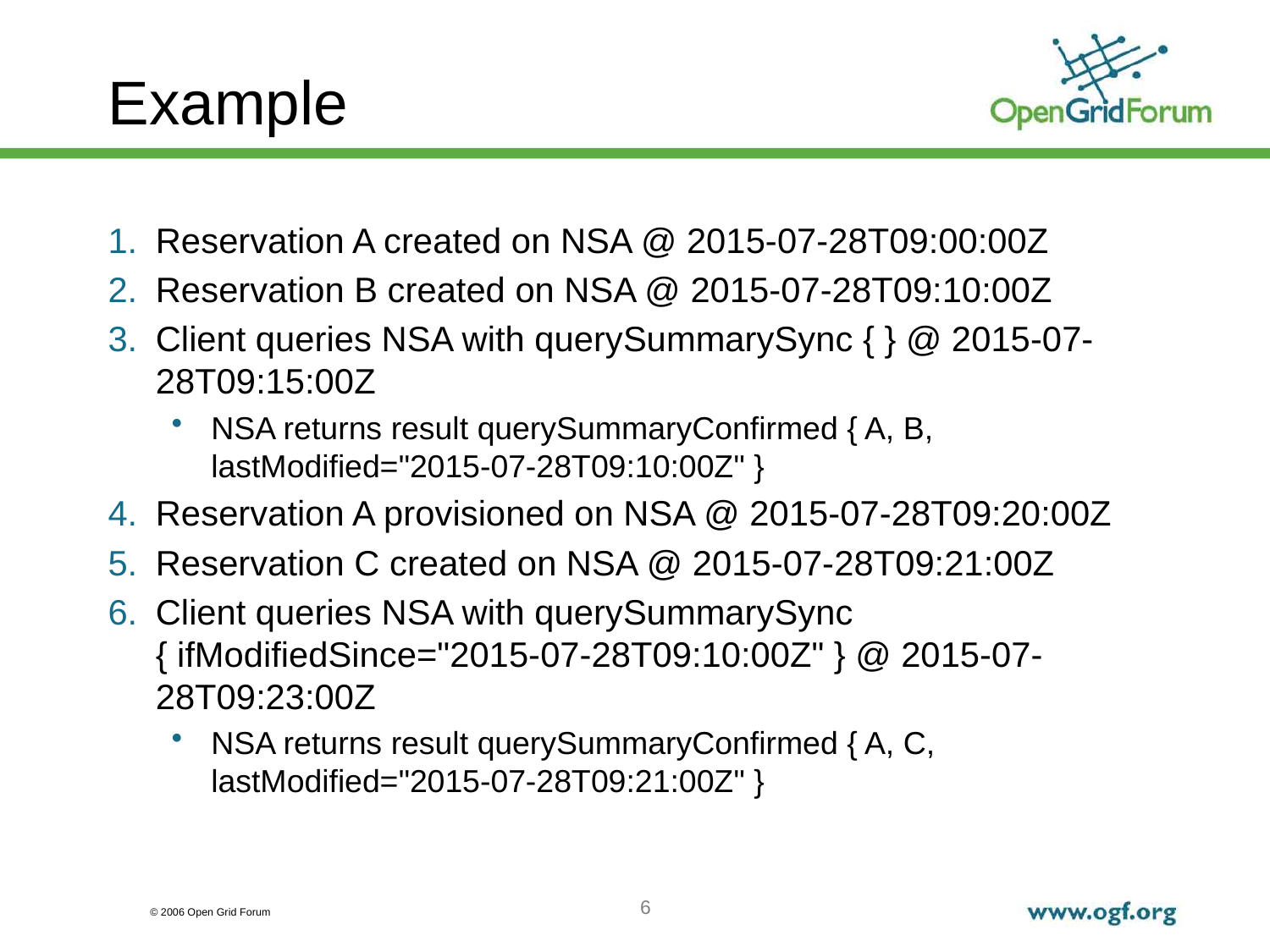

# Example
Reservation A created on NSA @ 2015-07-28T09:00:00Z
Reservation B created on NSA @ 2015-07-28T09:10:00Z
Client queries NSA with querySummarySync { } @ 2015-07-28T09:15:00Z
NSA returns result querySummaryConfirmed { A, B, lastModified="2015-07-28T09:10:00Z" }
Reservation A provisioned on NSA @ 2015-07-28T09:20:00Z
Reservation C created on NSA @ 2015-07-28T09:21:00Z
Client queries NSA with querySummarySync { ifModifiedSince="2015-07-28T09:10:00Z" } @ 2015-07-28T09:23:00Z
NSA returns result querySummaryConfirmed { A, C, lastModified="2015-07-28T09:21:00Z" }
6